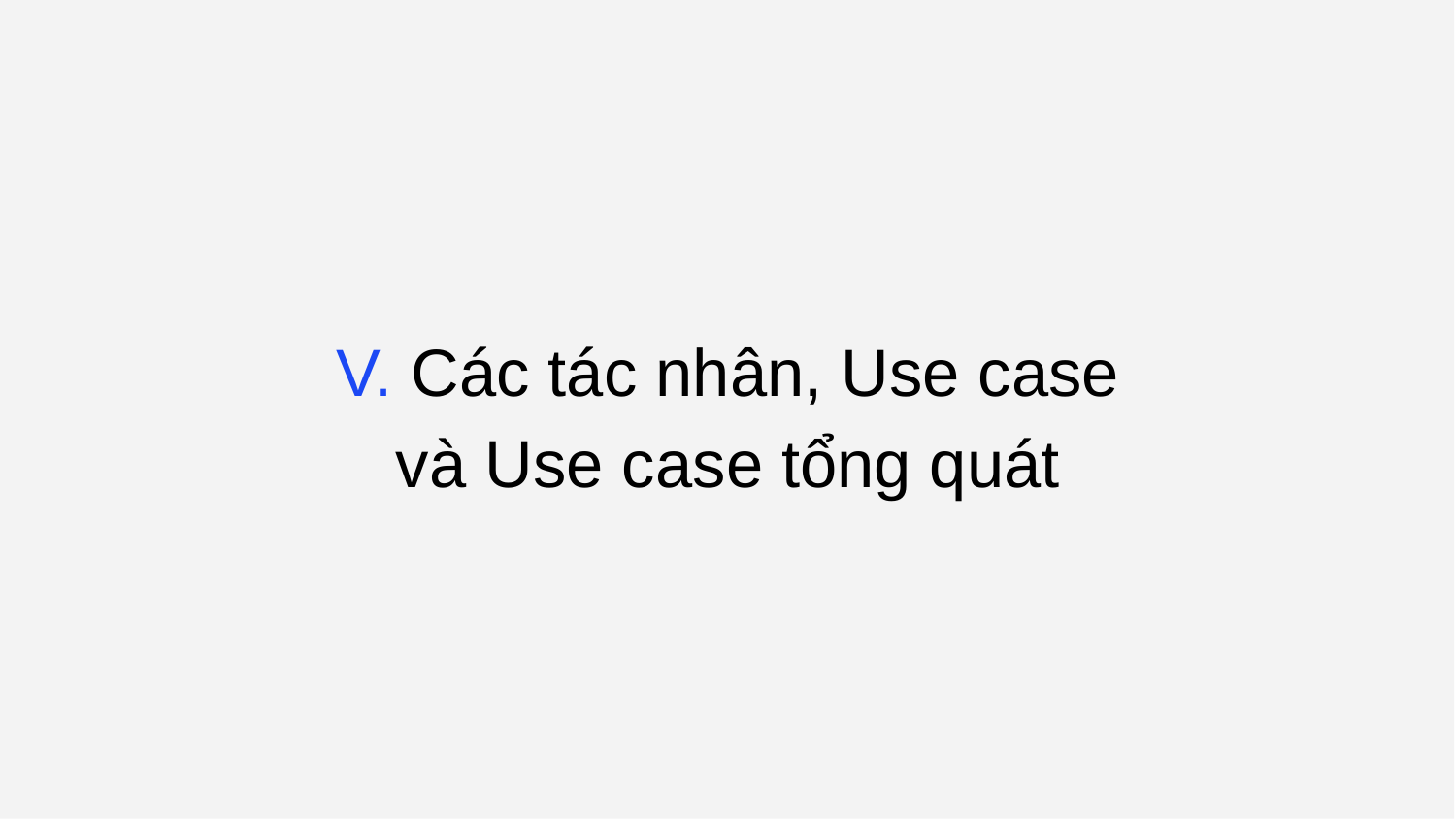

V. Các tác nhân, Use case và Use case tổng quát